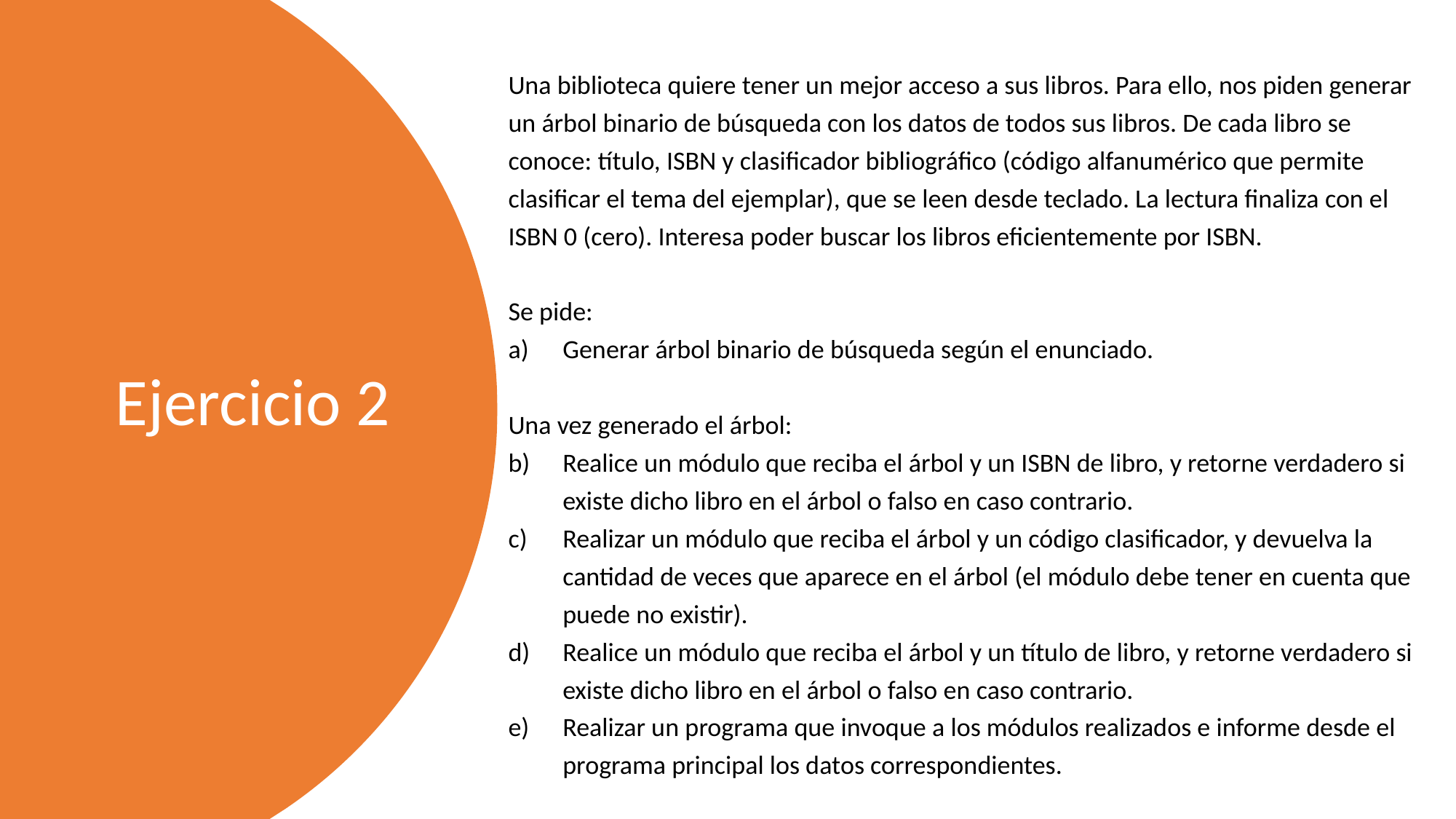

Una biblioteca quiere tener un mejor acceso a sus libros. Para ello, nos piden generar un árbol binario de búsqueda con los datos de todos sus libros. De cada libro se conoce: título, ISBN y clasificador bibliográfico (código alfanumérico que permite clasificar el tema del ejemplar), que se leen desde teclado. La lectura finaliza con el ISBN 0 (cero). Interesa poder buscar los libros eficientemente por ISBN.

Se pide:
Generar árbol binario de búsqueda según el enunciado.

Una vez generado el árbol:
Realice un módulo que reciba el árbol y un ISBN de libro, y retorne verdadero si existe dicho libro en el árbol o falso en caso contrario.
Realizar un módulo que reciba el árbol y un código clasificador, y devuelva la cantidad de veces que aparece en el árbol (el módulo debe tener en cuenta que puede no existir).
Realice un módulo que reciba el árbol y un título de libro, y retorne verdadero si existe dicho libro en el árbol o falso en caso contrario.
Realizar un programa que invoque a los módulos realizados e informe desde el programa principal los datos correspondientes.
# Ejercicio 2